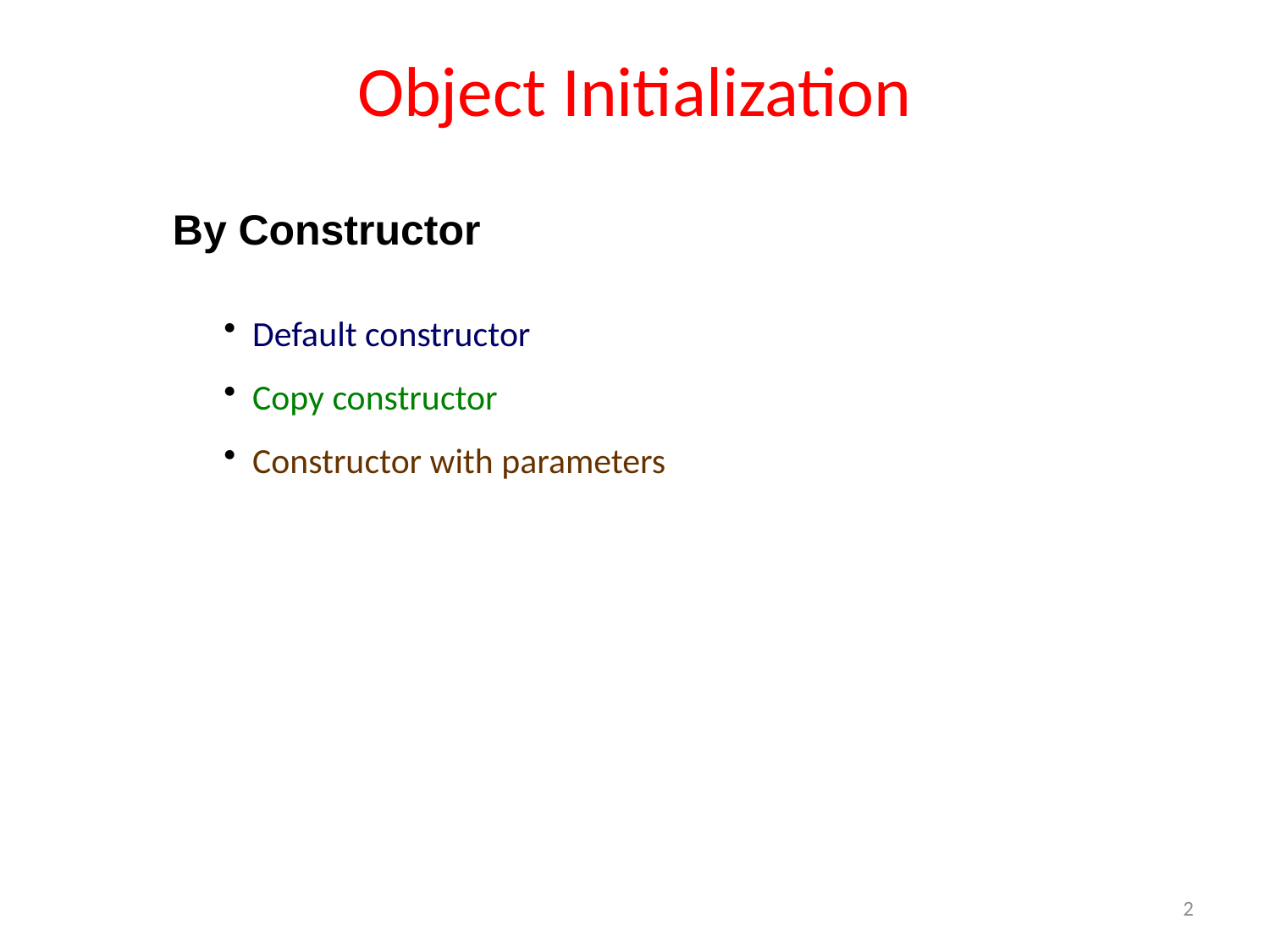

# Object Initialization
 By Constructor
  Default constructor

  Copy constructor

  Constructor with parameters

2